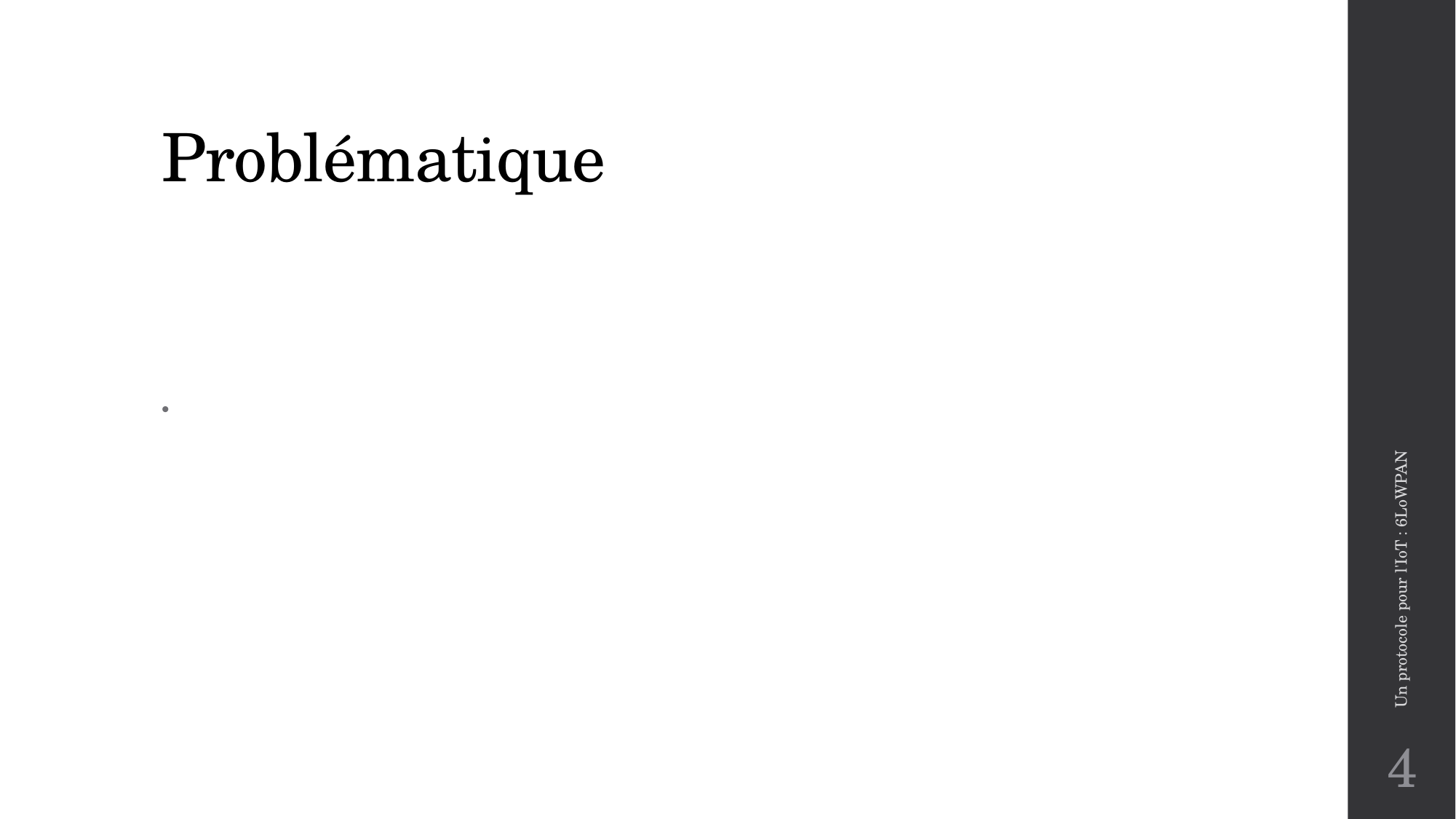

# Problématique

Un protocole pour l'IoT : 6LoWPAN
4